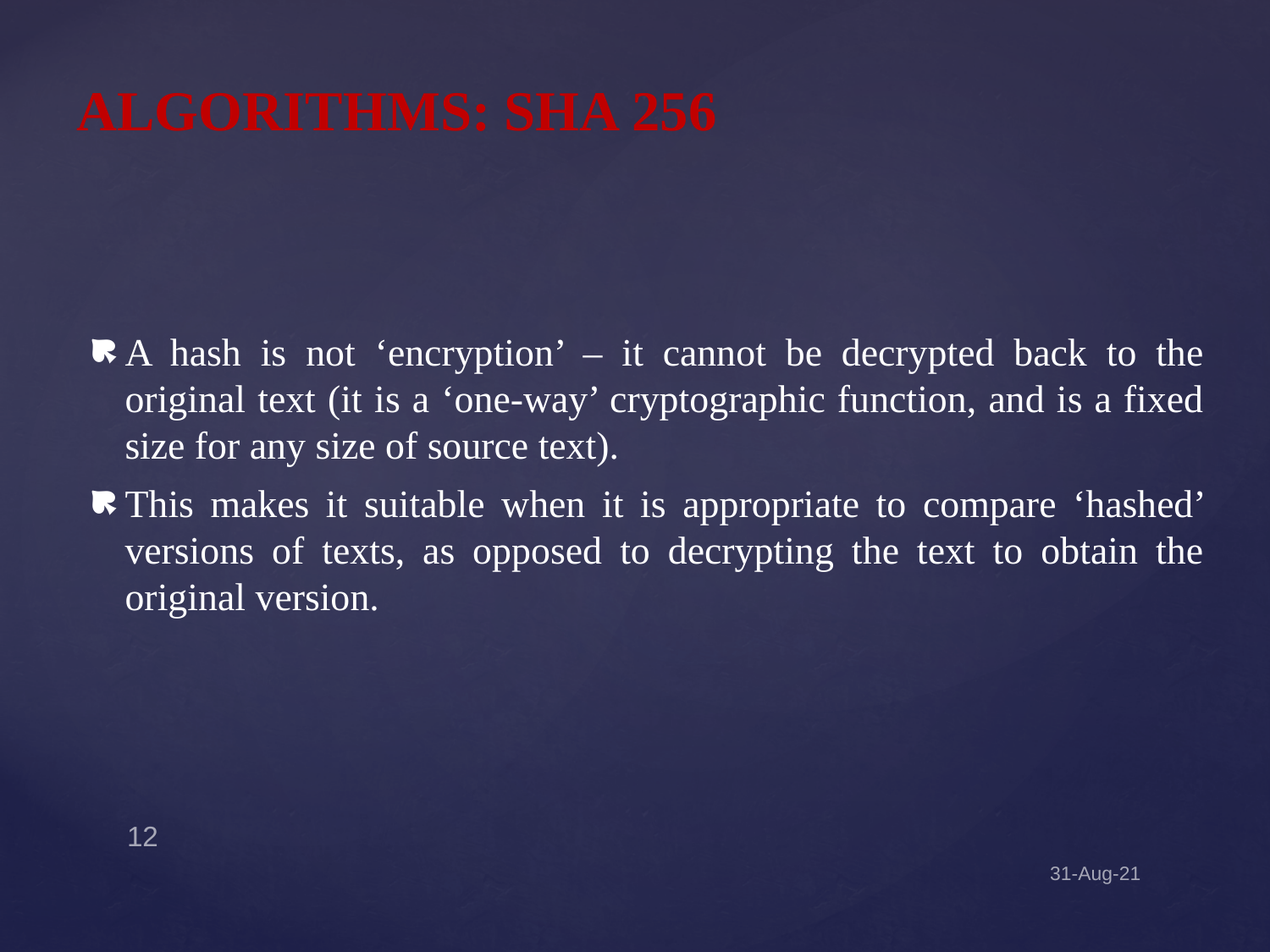

# ALGORITHMS: SHA 256
A hash is not ‘encryption’ – it cannot be decrypted back to the original text (it is a ‘one-way’ cryptographic function, and is a fixed size for any size of source text).
This makes it suitable when it is appropriate to compare ‘hashed’ versions of texts, as opposed to decrypting the text to obtain the original version.
12
31-Aug-21